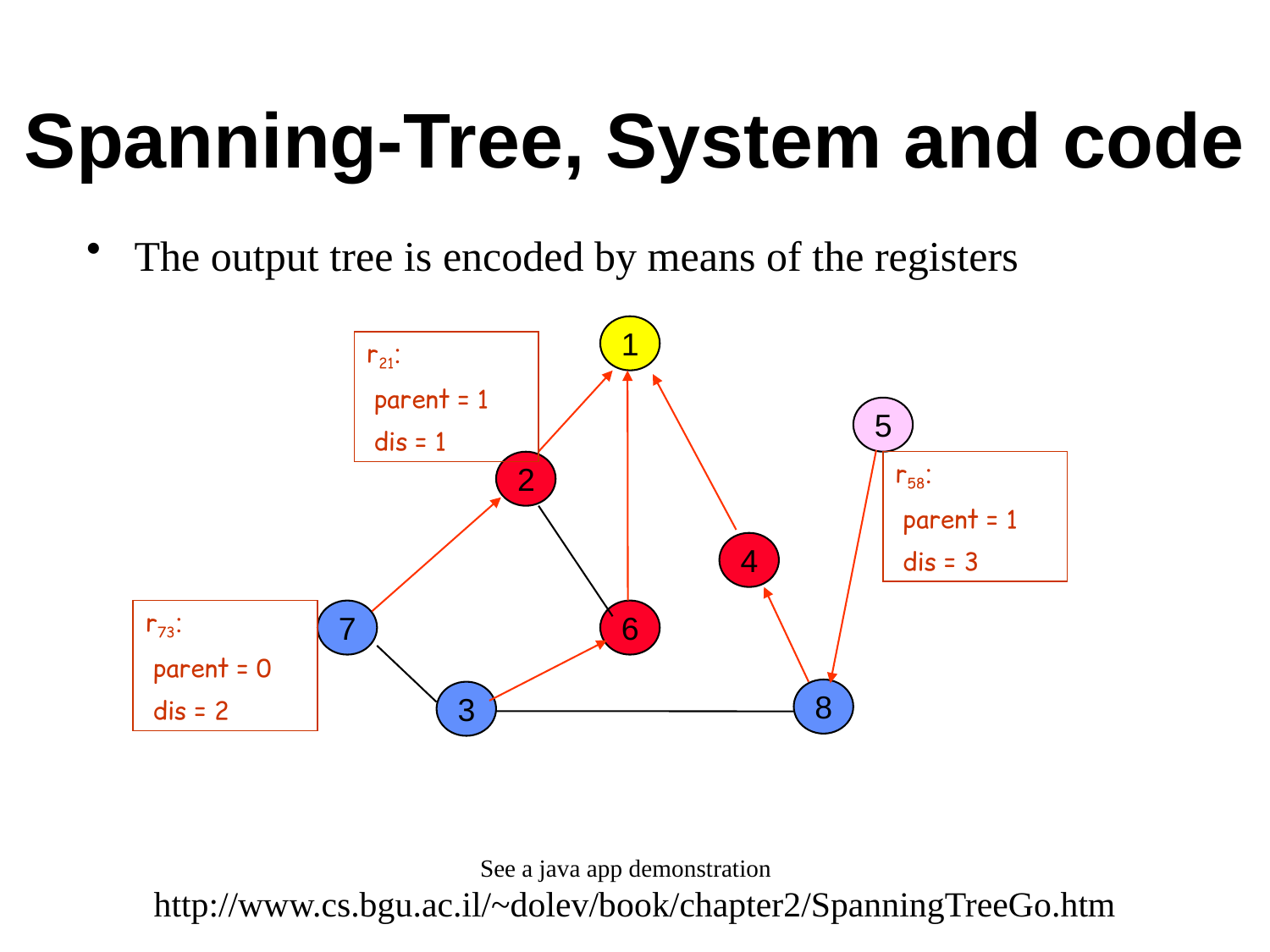

# Spanning-Tree, System and code
The output tree is encoded by means of the registers
1

5
2

4

7
6

8
3

r21:
 parent = 1
 dis = 1
r58:
 parent = 1
 dis = 3
r73:
 parent = 0
 dis = 2
 See a java app demonstration
http://www.cs.bgu.ac.il/~dolev/book/chapter2/SpanningTreeGo.htm